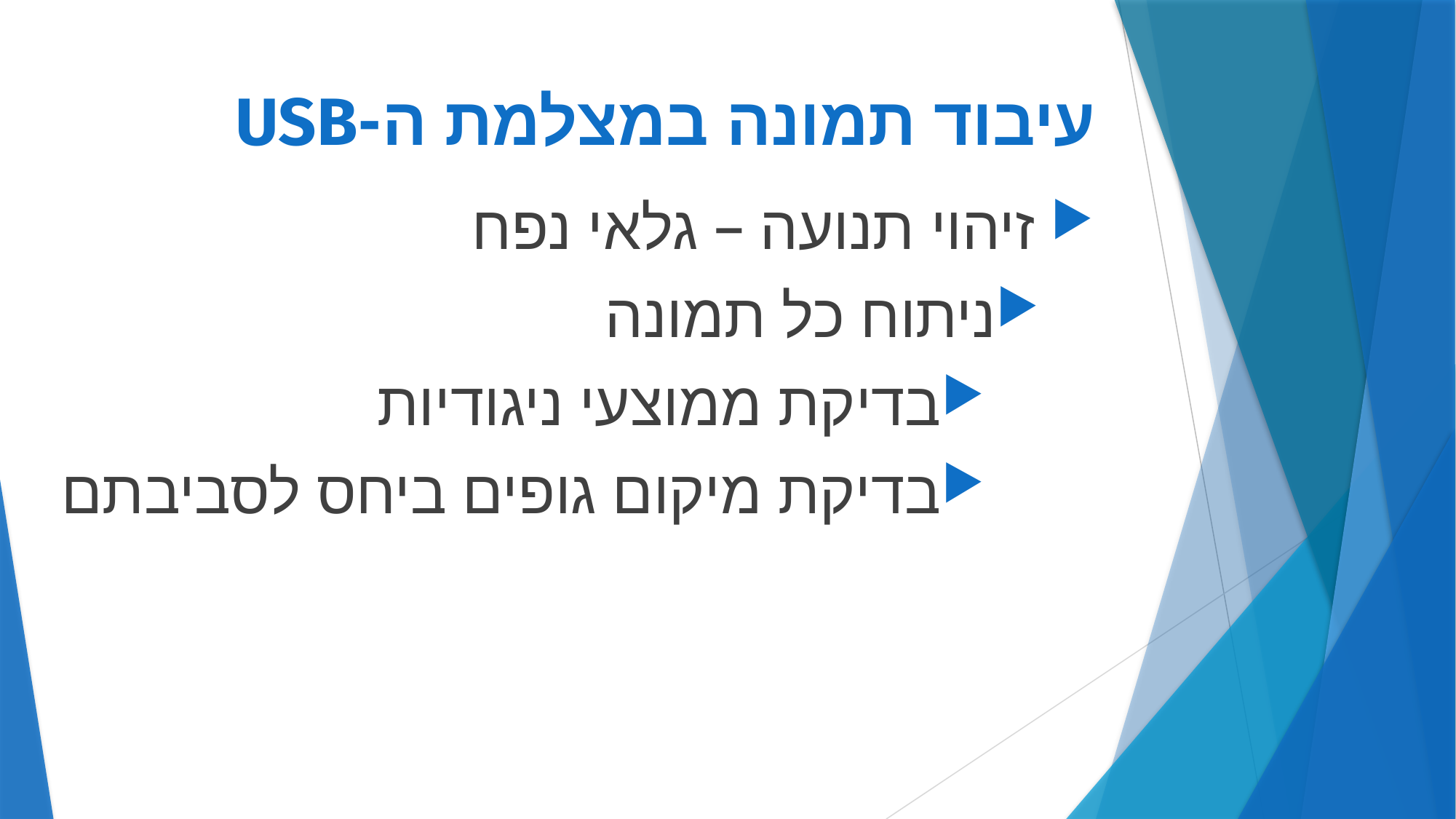

# עיבוד תמונה במצלמת ה-USB
 זיהוי תנועה – גלאי נפח
ניתוח כל תמונה
בדיקת ממוצעי ניגודיות
בדיקת מיקום גופים ביחס לסביבתם